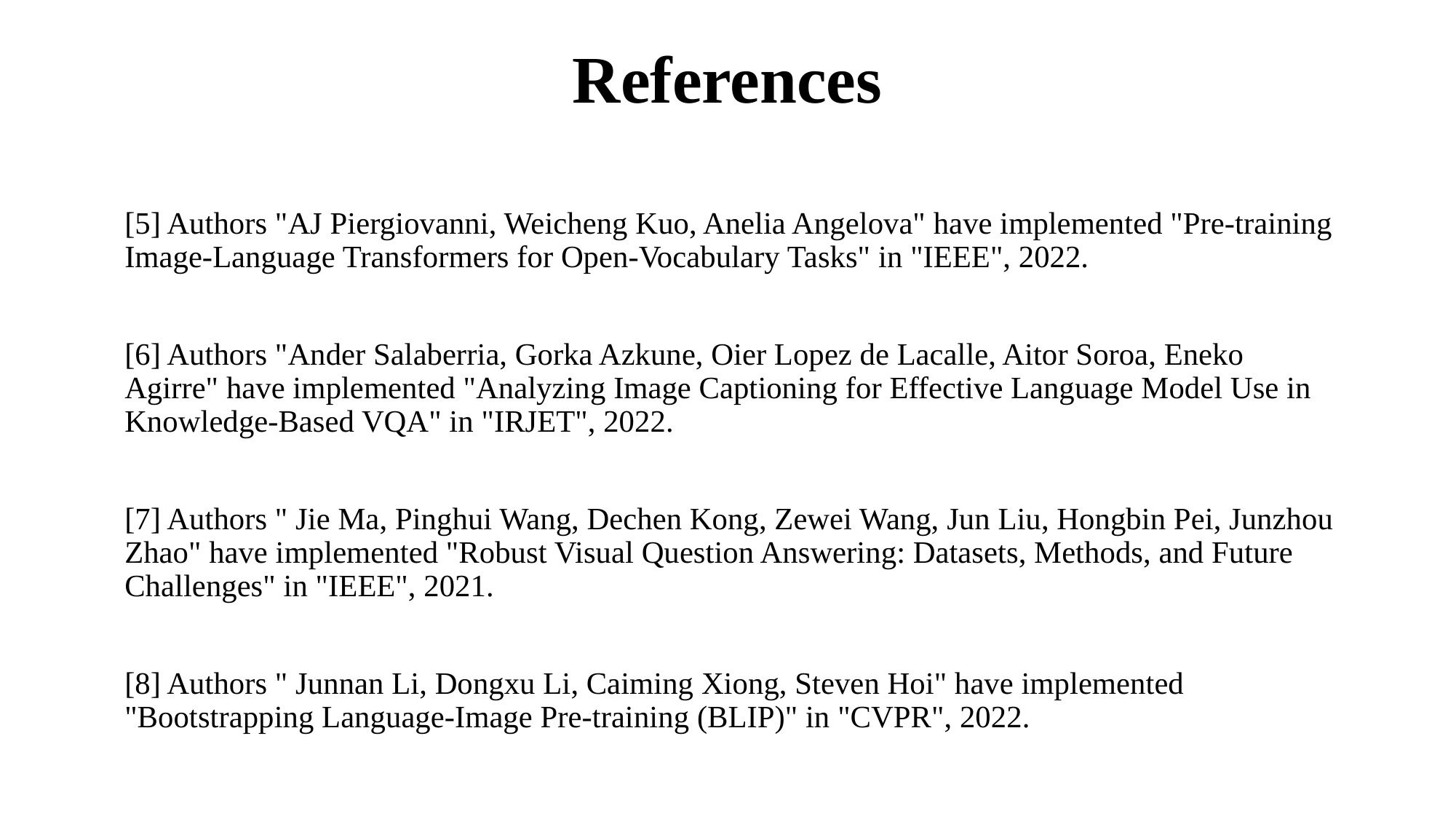

# References
[5] Authors "AJ Piergiovanni, Weicheng Kuo, Anelia Angelova" have implemented "Pre-training Image-Language Transformers for Open-Vocabulary Tasks" in "IEEE", 2022.

[6] Authors "Ander Salaberria, Gorka Azkune, Oier Lopez de Lacalle, Aitor Soroa, Eneko Agirre" have implemented "Analyzing Image Captioning for Effective Language Model Use in Knowledge-Based VQA" in "IRJET", 2022.

[7] Authors " Jie Ma, Pinghui Wang, Dechen Kong, Zewei Wang, Jun Liu, Hongbin Pei, Junzhou Zhao" have implemented "Robust Visual Question Answering: Datasets, Methods, and Future Challenges" in "IEEE", 2021.

[8] Authors " Junnan Li, Dongxu Li, Caiming Xiong, Steven Hoi" have implemented "Bootstrapping Language-Image Pre-training (BLIP)" in "CVPR", 2022.